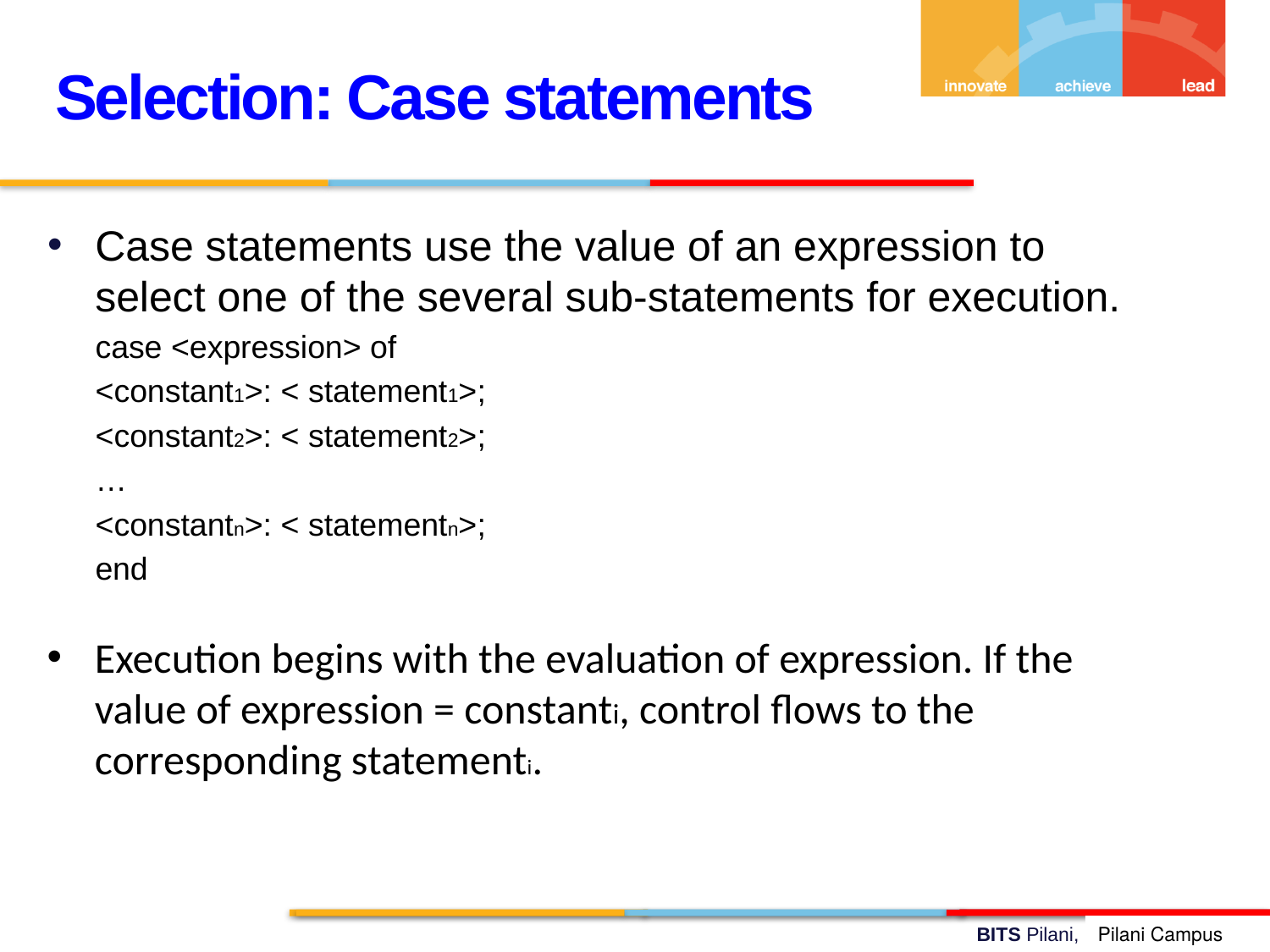

Selection: Case statements
Case statements use the value of an expression to select one of the several sub-statements for execution.
case <expression> of
<constant1>: < statement1>;
<constant2>: < statement2>;
…
<constantn>: < statementn>;
end

Execution begins with the evaluation of expression. If the value of expression = constanti, control flows to the corresponding statementi.
Pilani Campus